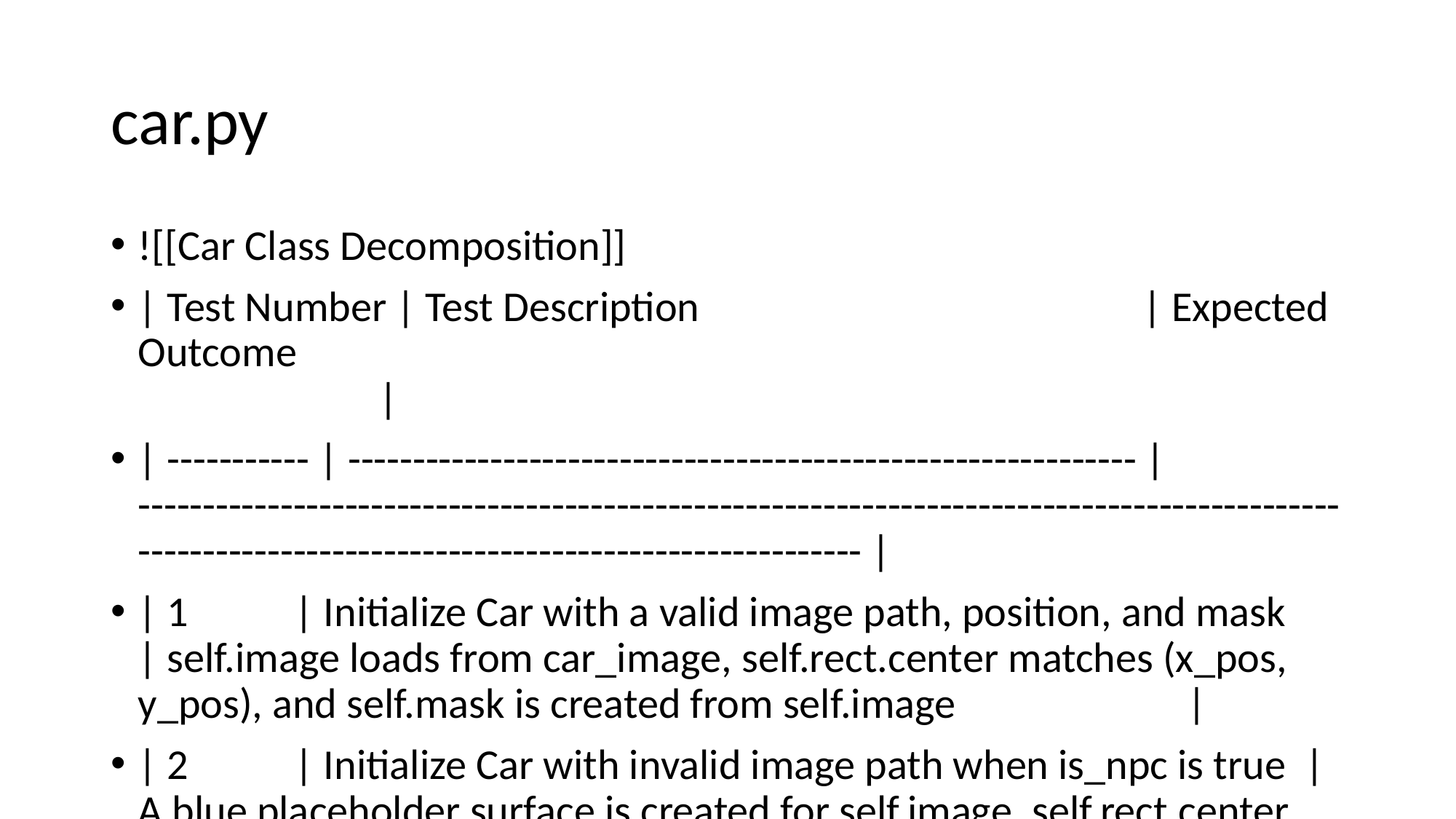

# car.py
![[Car Class Decomposition]]
| Test Number | Test Description                                              | Expected Outcome                                                                                                                                      |
| ----------- | ------------------------------------------------------------- | ----------------------------------------------------------------------------------------------------------------------------------------------------- |
| 1           | Initialize Car with a valid image path, position, and mask    | self.image loads from car_image, self.rect.center matches (x_pos, y_pos), and self.mask is created from self.image                        |
| 2           | Initialize Car with invalid image path when is_npc is true  | A blue placeholder surface is created for self.image, self.rect.center matches (x_pos, y_pos), and self.mask is created from this placeholder |
| 3           | Initialize Car with invalid image path when is_npc is false | A red placeholder surface is created for self.image, self.rect.center matches (x_pos, y_pos), and self.mask is created from this placeholder  |
![[carinittest_results.png]]
```
============================= test session starts =============================
collecting ... collected 3 items
testcarinit.py::testcarinitvalidimageload PASSED              [ 33%]
testcarinit.py::testcarinitinvalidimageisnpctrue PASSED     [ 66%]
testcarinit.py::testcarinitinvalidimageisnpc_false PASSED    [100%]
============================== 3 passed in 0.43s ==============================
```
[!note]
  No testing required as function is just placeholder
| Test Number | Test Description                                  | Expected Outcome                                                                |
| :---------- | :------------------------------------------------ | :------------------------------------------------------------------------------ |
| 1           | Draw car with successfully loaded image           | screen.blit is called with the car's loaded self.image and self.rect      |
| 2           | Draw car with placeholder image (image load fail) | screen.blit is called with the car's placeholder self.image and self.rect |
![[cardrawtest_results.png]]
```
============================= test session starts =============================
collecting ... collected 2 items
testcardraw.py::TestCarDraw::testdrawblitsloadedimagetoscreen PASSED [ 50%]
testcardraw.py::TestCarDraw::testdrawblitsplaceholderimagetoscreen PASSED [100%]
============================== 2 passed in 0.13s ==============================
```
![[PlayerCar Class Decomposition]]
| Test Number | Test Description                                  | Expected Outcome                                                                                                                                                                                               |
| ----------- | ------------------------------------------------- | -------------------------------------------------------------------------------------------------------------------------------------------------------------------------------------------------------------- |
| 1           | Initialize PlayerCar with valid image path      | Car.__init__ is called with is_npc=False, image loads, rect and mask are created; initial_x_pos, initial_y_pos, horizontal_speed_constant are correctly assigned                                     |
| 2           | Initialize PlayerCar with an invalid image path | Car.__init__ is called with is_npc=False, a red placeholder surface is used for the image, rect and mask are created; initial_x_pos, initial_y_pos, horizontal_speed_constant are correctly assigned |
![[playercarinittest_results.png]]
```
============================= test session starts =============================
collecting ... collected 2 items
testplayercarinit.py::testplayercarinitvalidimage PASSED      [ 50%]
testplayercarinit.py::testplayercarinitinvalidimage PASSED    [100%]
============================== 2 passed in 0.13s ==============================
```
| Test Number | Test Description                                                                    | Expected Outcome                                                                  |
| ----------- | ----------------------------------------------------------------------------------- | --------------------------------------------------------------------------------- |
| 1           | Car is well within screen boundaries                                                | Car's rect.left and rect.right remain unchanged                               |
| 2           | Car's left edge is off-screen to the left (negative rect.left)                    | Car's rect.left is set to 0                                                     |
| 3           | Car's right edge is off-screen to the right (rect.right > SCREEN_WIDTH)         | Car's rect.right is adjusted to settings.SCREEN_WIDTH                         |
| 4           | Car's left edge is exactly at the screen boundary (rect.left == 0)                | Car's rect.left remains 0, rect.right remains unchanged                       |
| 5           | Car's right edge is exactly at the screen boundary (rect.right == SCREEN_WIDTH) | Car's rect.right remains settings.SCREEN_WIDTH, rect.left remains unchanged |
![[playercarupdatetest_results.png]]
```
============================= test session starts =============================
collecting ... collected 5 items
testplayercarupdate.py::testcarwithinboundaries
PASSED              [ 20%]
testplayercarupdate.py::testcaroffleftedge
PASSED                  [ 40%]
testplayercarupdate.py::testcaroffrightedge
PASSED                 [ 60%]
testplayercarupdate.py::testcarexactlyonleftedge
PASSED           [ 80%]
testplayercarupdate.py::testcarexactlyonright_edge
PASSED          [100%]
============================== 5 passed in 0.25s ==============================
```
| Test Number | Test Description                    | Expected Outcome                                                           |
| ----------- | ----------------------------------- | -------------------------------------------------------------------------- |
| 1           | Test moving the player car left     | The car's rect.x coordinate decreases by its horizontal_speed_constant |
| 2           | Test moving the player car right    | The car's rect.x coordinate increases by its horizontal_speed_constant |
| 3           | Test player car with zero direction | The car's rect.x coordinate remains unchanged                            |
![[playercarmovehorizontaltestresults.png]]
```
============================= test session starts =============================
collecting ... collected 3 items
testplayercarmovehorizontal.py::testmovehorizontalleft
PASSED      [ 33%]
testplayercarmovehorizontal.py::testmovehorizontalright
PASSED     [ 66%]
testplayercarmovehorizontal.py::testmovehorizontalno_movement
PASSED [100%]
============================== 3 passed in 0.18s ==============================
```
| Test Number | Test Description                                    | Expected Outcome                                                                  |
| :---------- | :-------------------------------------------------- | :-------------------------------------------------------------------------------- |
| 1           | Reset car to initial position after being moved     | rect.centerx and rect.centery match initial_x_pos and initial_y_pos       |
| 2           | Reset car when already at its initial position      | rect.centerx and rect.centery remain at initial_x_pos and initial_y_pos |
![[playercarresetpositiontestresults.png]]
```
============================= test session starts =============================
collecting ... collected 2 items
testplayercarresetposition.py::testresetpositionaftermove
PASSED  [ 50%]
testplayercarresetposition.py::testresetpositionwhenat_initial
PASSED [100%]
============================== 2 passed in 0.34s ==============================
```
![[NPCCar Class Decomposition]]
| Test Number | Test Description                                               | Expected Outcome                                                                                                                                                                   |
| ----------- | -------------------------------------------------------------- | ---------------------------------------------------------------------------------------------------------------------------------------------------------------------------------- |
| 1           | Initialize NPCCar with a valid image, position, and speed    | Car.__init__ called with is_npc=True, image loads, rect and speed are correctly set, and mask is created from the image                                                  |
| 2           | Initialize NPCCar with an invalid image, position, and speed | Car.__init__ called with is_npc=True, a blue placeholder surface is used for the image, rect and speed are correctly set, and mask is created from the placeholder image |
![[npccarinittestresults.png]]
```
============================= test session starts =============================
collecting ... collected 2 items
testnpccarinit.py::testnpccarinitvalidimage PASSED             [ 50%]
testnpccarinit.py::testnpccarinitinvalidimageusesblue_placeholder PASSED [100%]
============================== 2 passed in 0.34s ==============================
```
| Test Number | Test Description                                                   | Expected Outcome                                                                                |
| ----------- | ------------------------------------------------------------------ | ----------------------------------------------------------------------------------------------- |
| 1           | NPC moves down when road speed is greater than NPC speed           | NPC's rect.y increases, self.kill() is not called, NPC remains alive                        |
| 2           | NPC moves up when NPC speed is greater than road speed             | NPC's rect.y decreases, self.kill() is not called, NPC remains alive                        |
| 3           | NPC remains stationary vertically when road speed equals NPC speed | NPC's rect.y is unchanged, self.kill() is not called, NPC remains alive                     |
| 4           | NPC is killed when its top moves off the bottom of the screen      | NPC's rect.y increases, self.kill() is called, NPC is marked not alive                      |
| 5           | NPC is not killed when its top reaches exactly the screen bottom   | NPC's rect.y increases, self.kill() is not called, NPC remains alive                        |
| 6           | NPC starting off-screen is killed after moving further off-screen  | NPC's rect.y increases (further off-screen), self.kill() is called, NPC is marked not alive |
![[npccarupdatetest_results.png]]